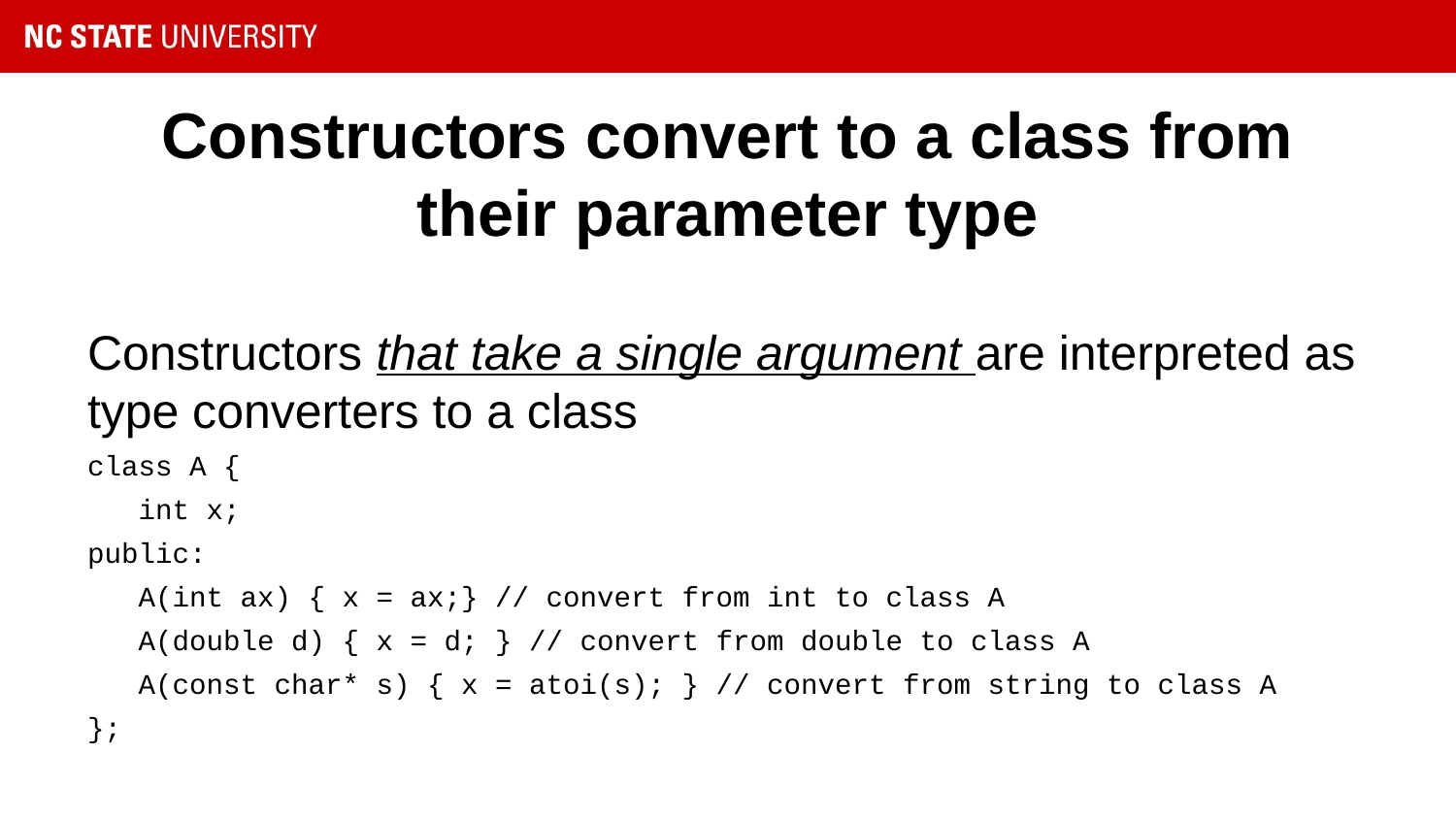

# Constructors convert to a class from their parameter type
Constructors that take a single argument are interpreted as type converters to a class
class A {
   int x;
public:
   A(int ax) { x = ax;} // convert from int to class A
   A(double d) { x = d; } // convert from double to class A
   A(const char* s) { x = atoi(s); } // convert from string to class A
};